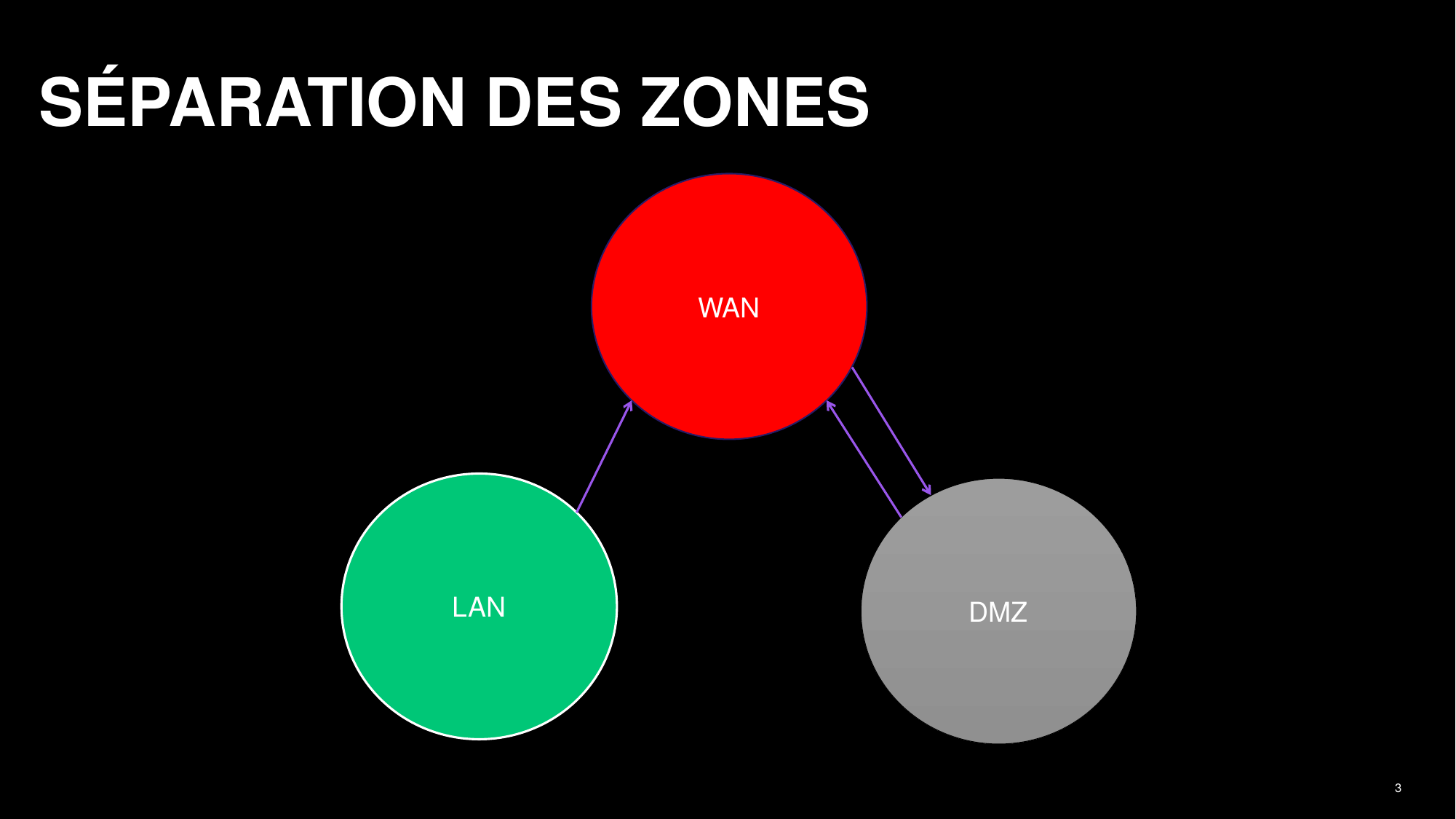

# SÉPARATION DES ZONES
WAN
LAN
DMZ
3